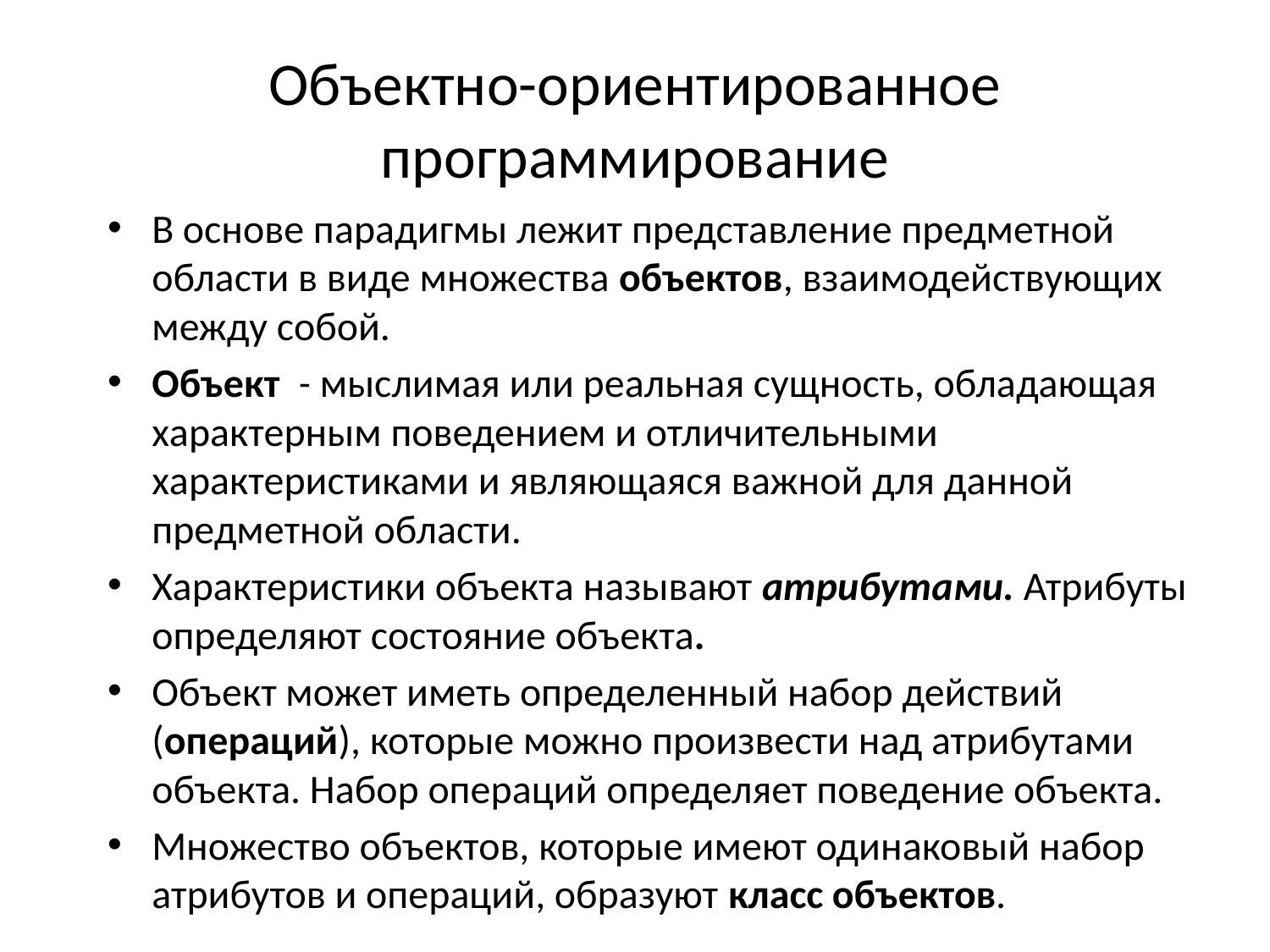

# Объектно-ориентированное программирование
В основе парадигмы лежит представление предметной области в виде множества объектов, взаимодействующих между собой.
Объект  - мыслимая или реальная сущность, обладающая характерным поведением и отличительными характеристиками и являющаяся важной для данной предметной области.
Характеристики объекта называют атрибутами. Атрибуты определяют состояние объекта.
Объект может иметь определенный набор действий (операций), которые можно произвести над атрибутами объекта. Набор операций определяет поведение объекта.
Множество объектов, которые имеют одинаковый набор атрибутов и операций, образуют класс объектов.